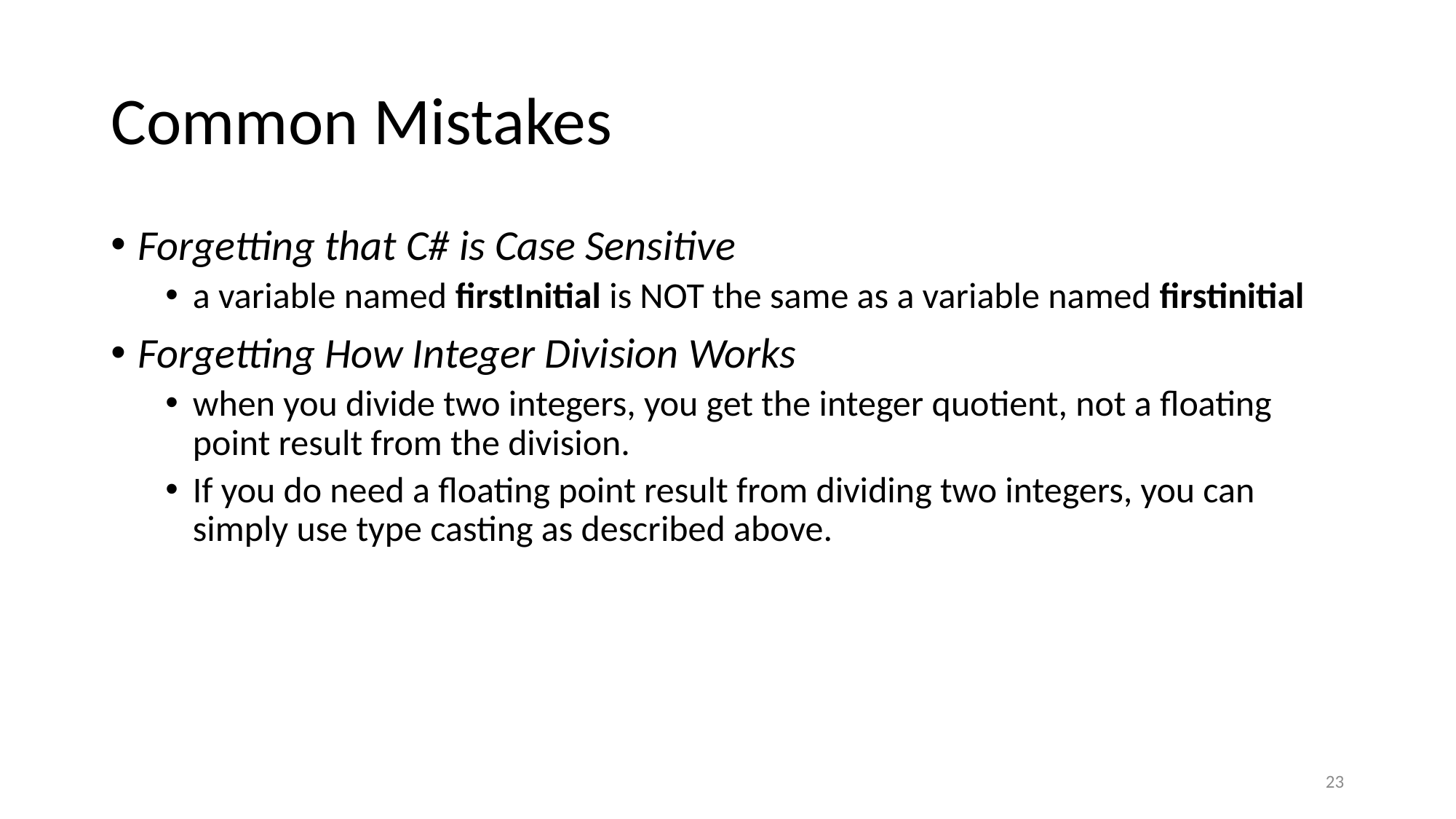

# Common Mistakes
Forgetting that C# is Case Sensitive
a variable named firstInitial is NOT the same as a variable named firstinitial
Forgetting How Integer Division Works
when you divide two integers, you get the integer quotient, not a floating point result from the division.
If you do need a floating point result from dividing two integers, you can simply use type casting as described above.
23